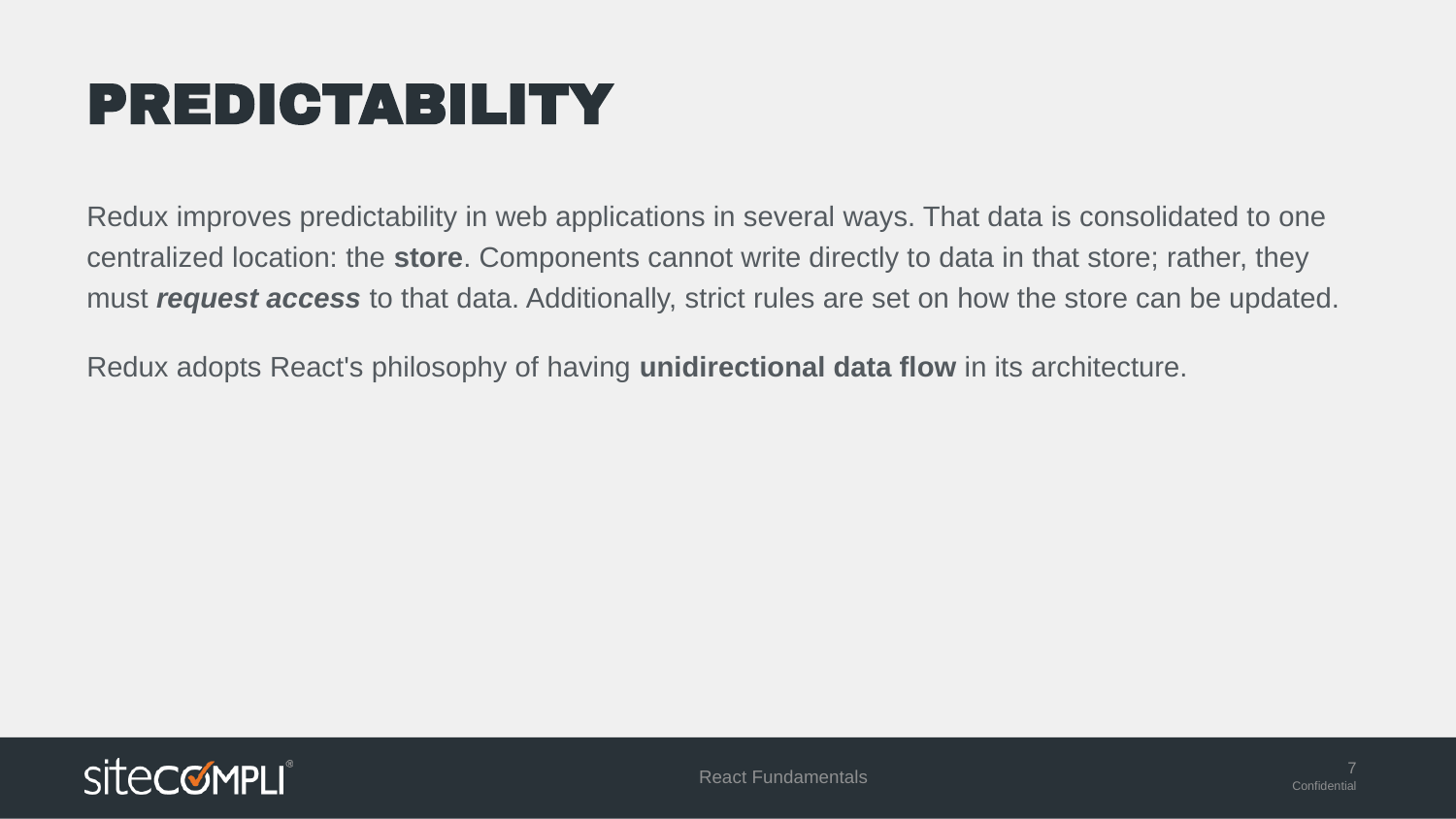

# Predictability
Redux improves predictability in web applications in several ways. That data is consolidated to one centralized location: the store. Components cannot write directly to data in that store; rather, they must request access to that data. Additionally, strict rules are set on how the store can be updated.
Redux adopts React's philosophy of having unidirectional data flow in its architecture.
React Fundamentals
7